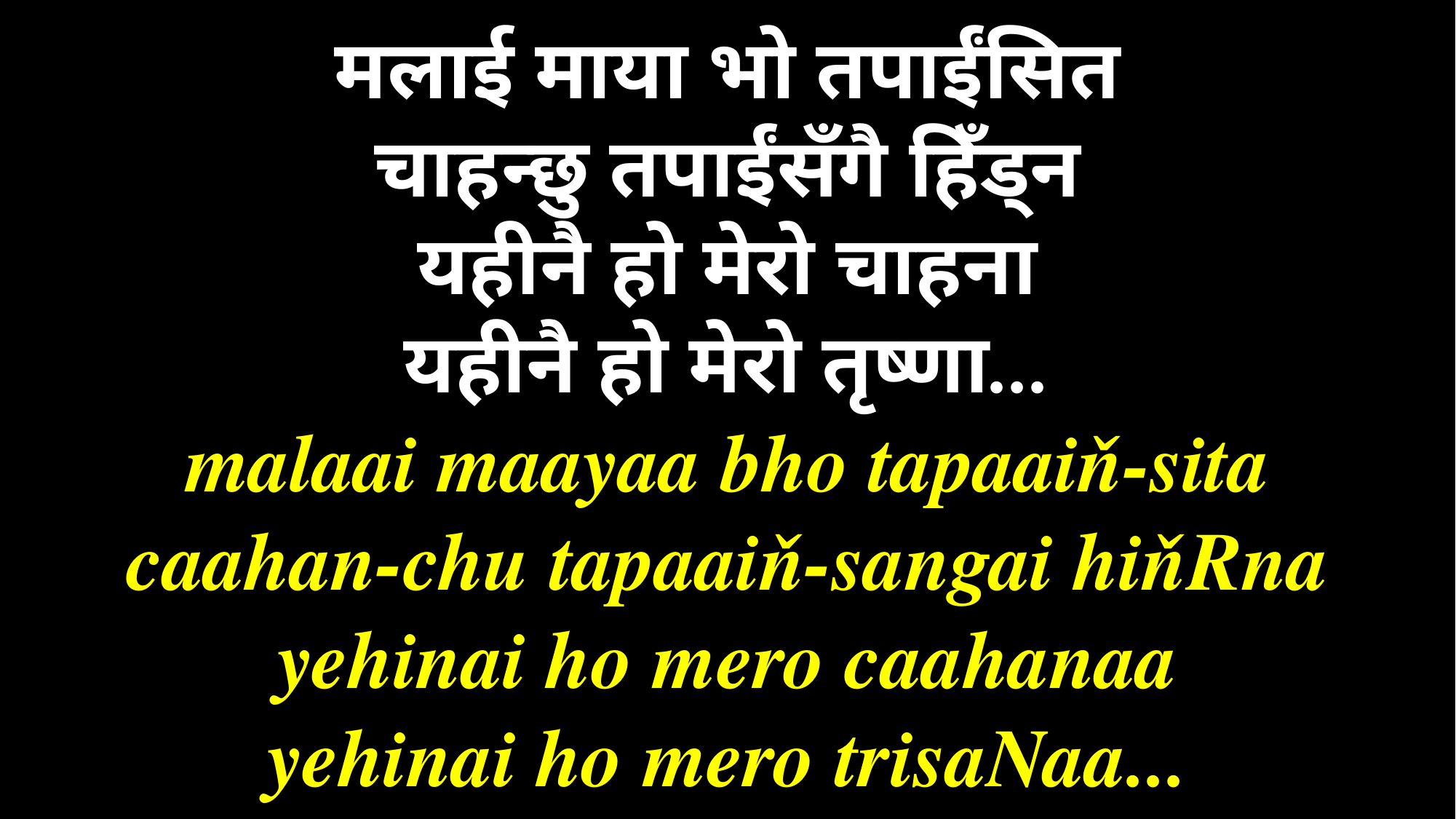

मलाई माया भो तपाईंसित
चाहन्छु तपाईंसँगै हिँड्न
यहीनै हो मेरो चाहना
यहीनै हो मेरो तृष्णा...
malaai maayaa bho tapaaiň-sita
caahan-chu tapaaiň-sangai hiňRna
yehinai ho mero caahanaa
yehinai ho mero trisaNaa...